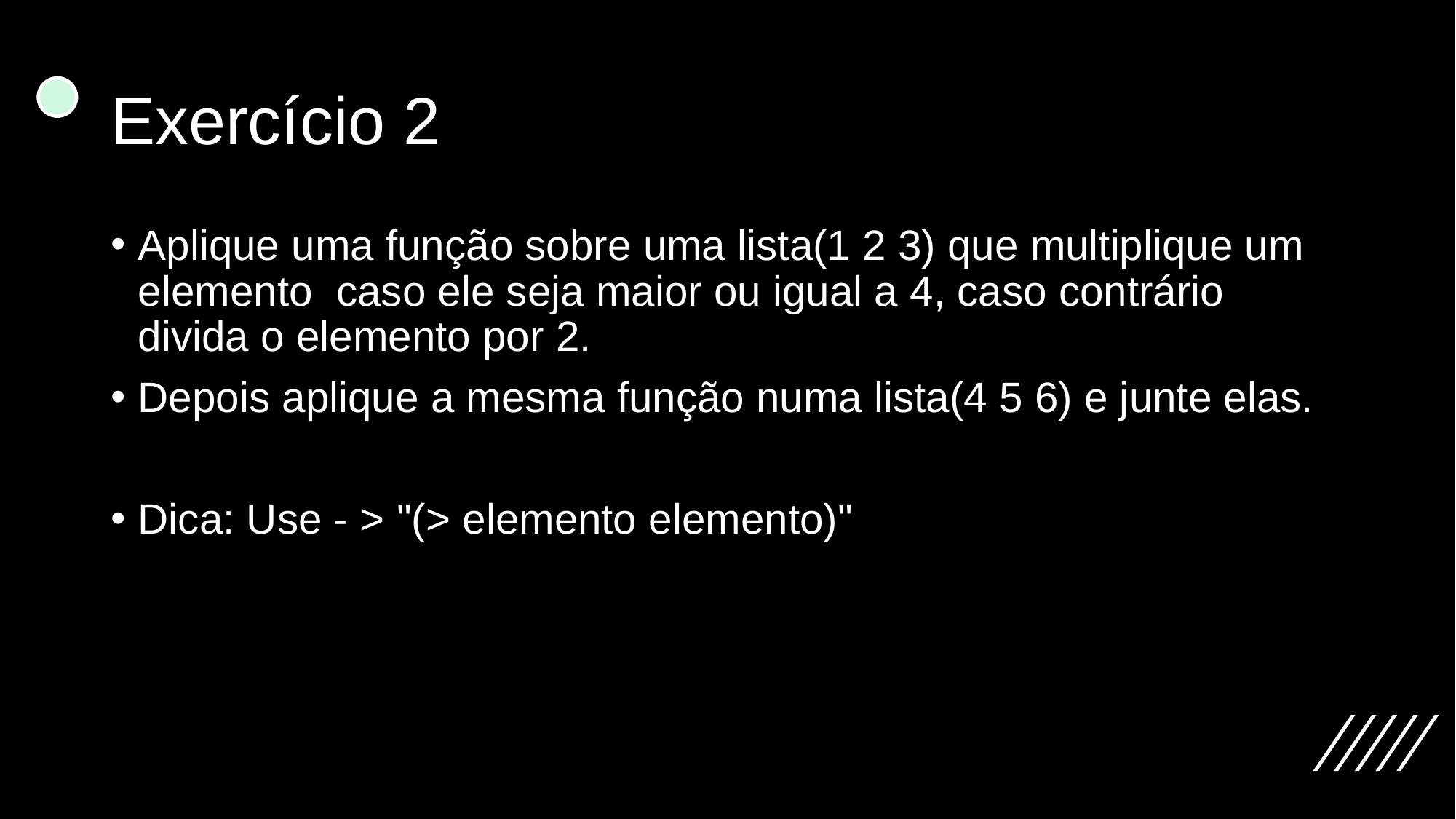

# Exercício 2
Aplique uma função sobre uma lista(1 2 3) que multiplique um elemento  caso ele seja maior ou igual a 4, caso contrário divida o elemento por 2.
Depois aplique a mesma função numa lista(4 5 6) e junte elas.

Dica: Use - > "(> elemento elemento)"